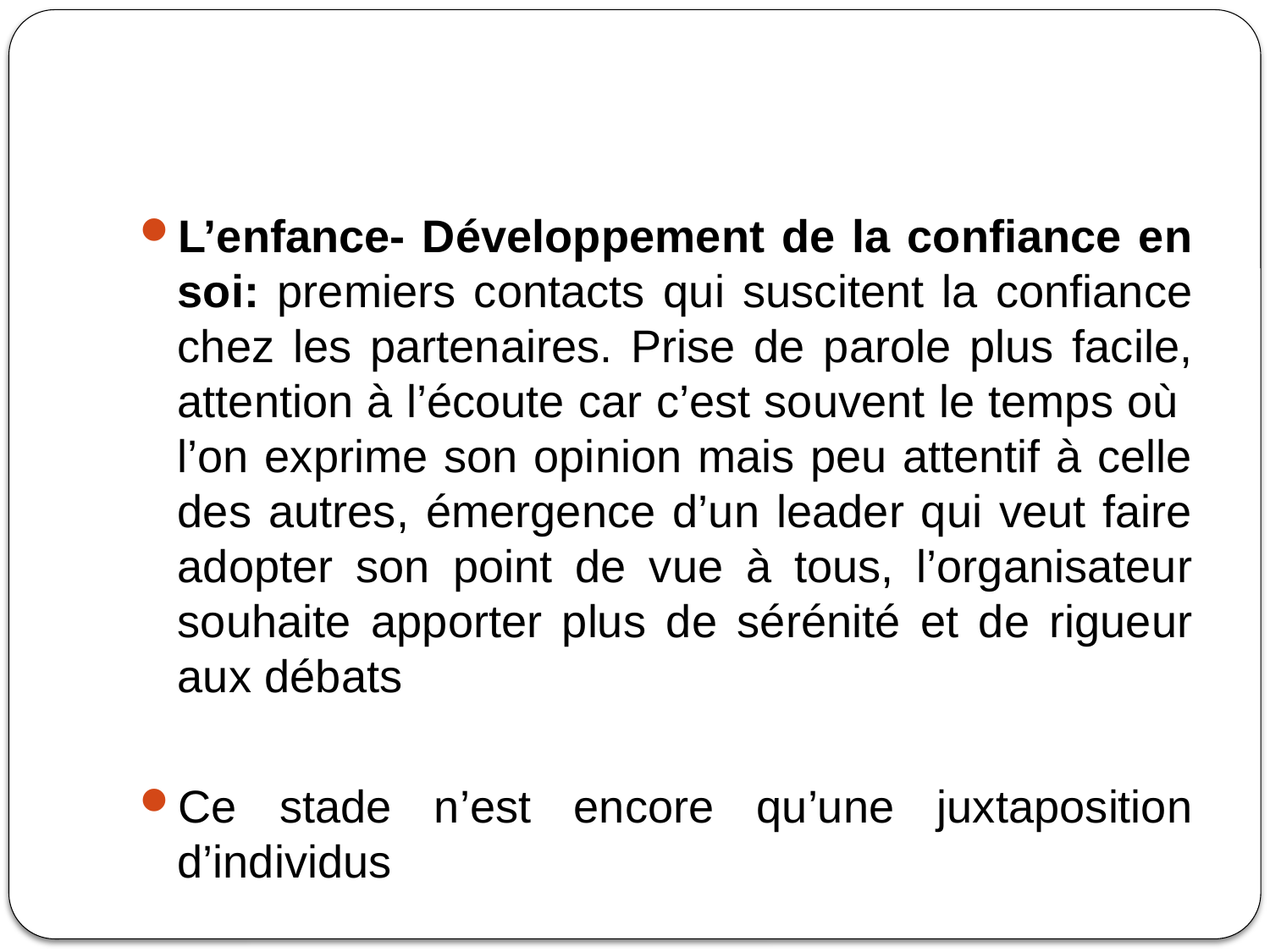

#
L’enfance- Développement de la confiance en soi: premiers contacts qui suscitent la confiance chez les partenaires. Prise de parole plus facile, attention à l’écoute car c’est souvent le temps où  l’on exprime son opinion mais peu attentif à celle des autres, émergence d’un leader qui veut faire adopter son point de vue à tous, l’organisateur souhaite apporter plus de sérénité et de rigueur aux débats

Ce stade n’est encore qu’une juxtaposition d’individus